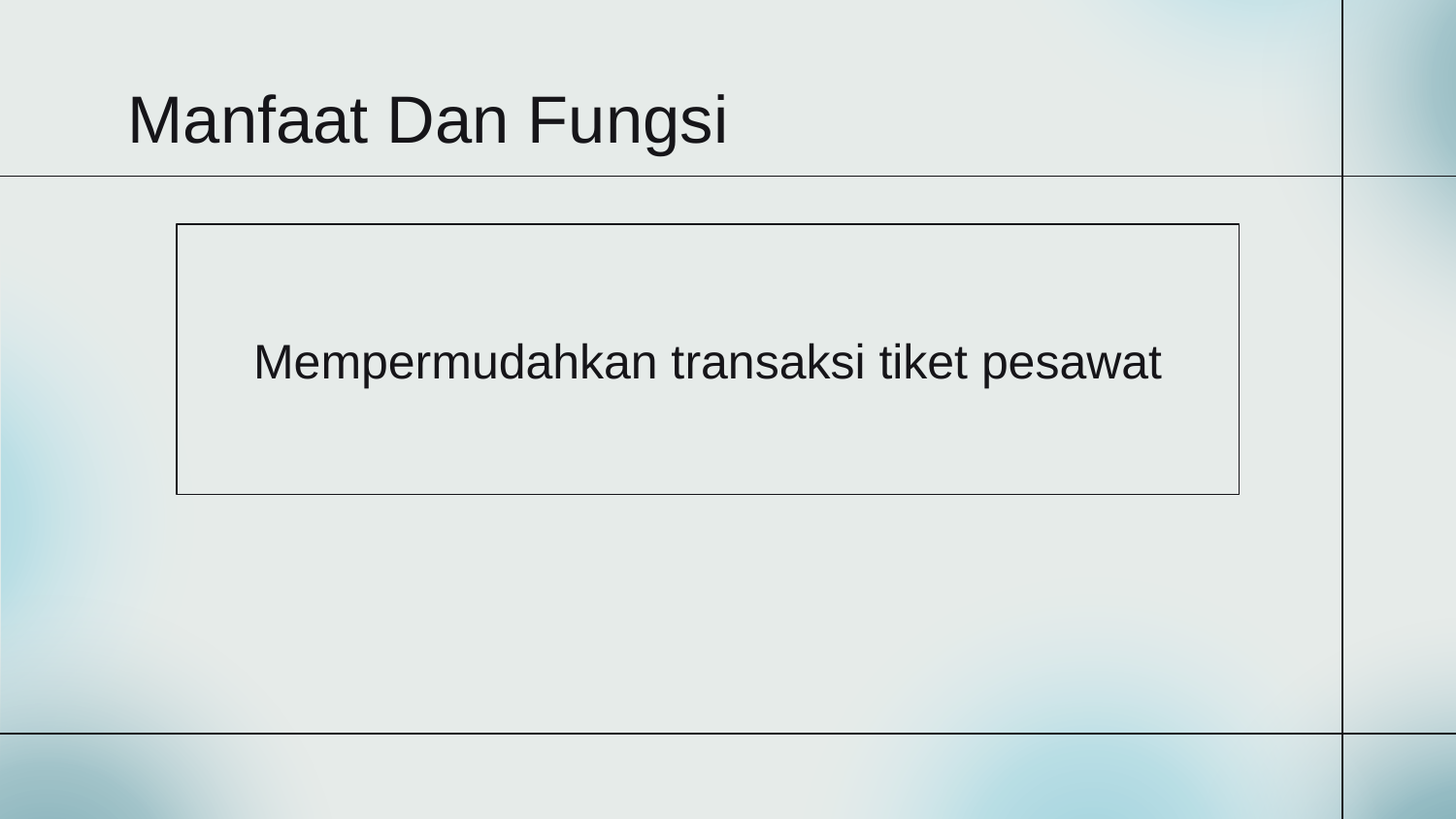

Manfaat Dan Fungsi
# Mempermudahkan transaksi tiket pesawat